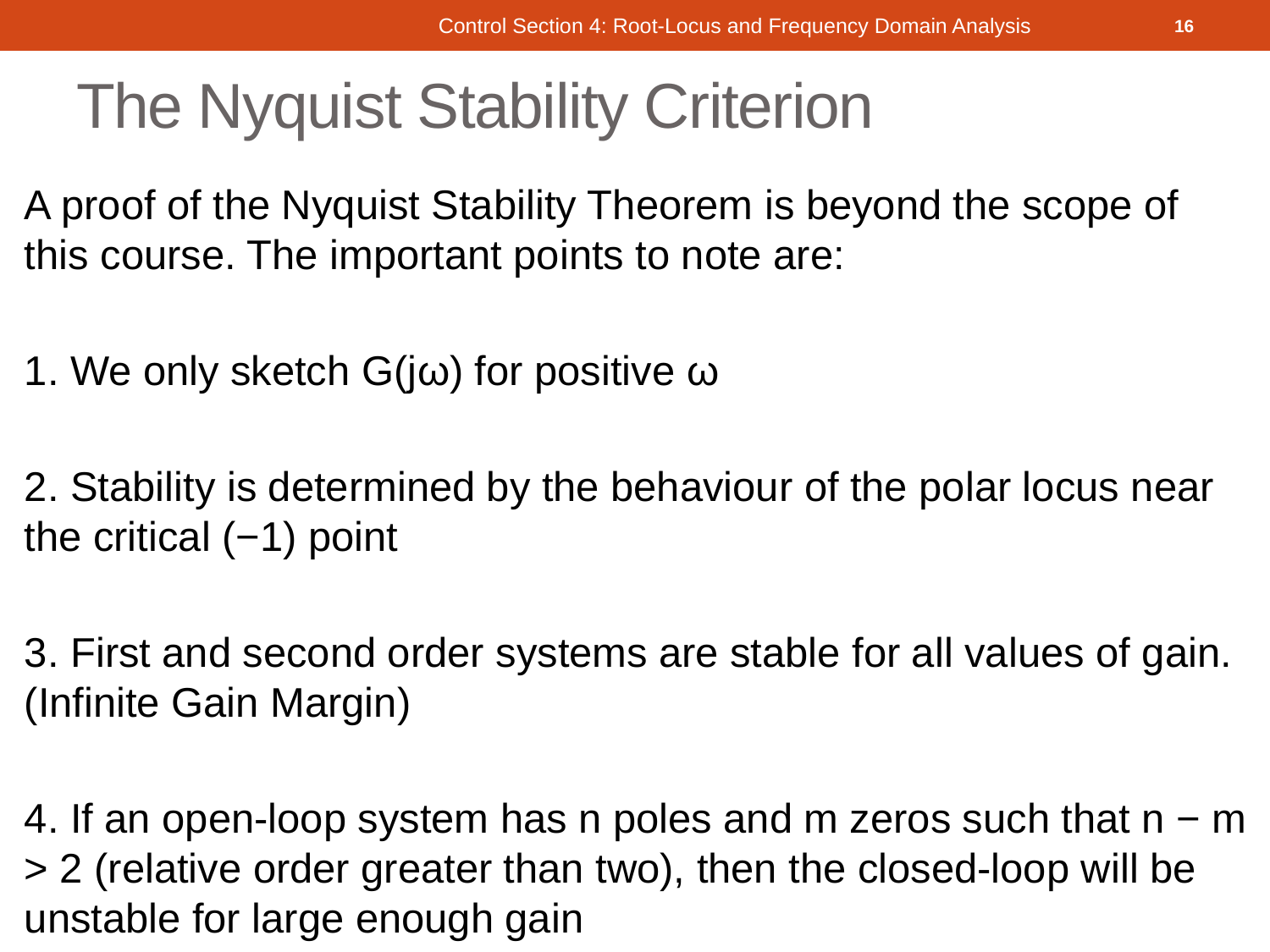

Control Section 4: Root-Locus and Frequency Domain Analysis
16
# The Nyquist Stability Criterion
A proof of the Nyquist Stability Theorem is beyond the scope of this course. The important points to note are:

1. We only sketch G(jω) for positive ω

2. Stability is determined by the behaviour of the polar locus near the critical (−1) point

3. First and second order systems are stable for all values of gain. (Infinite Gain Margin)

4. If an open-loop system has n poles and m zeros such that n − m > 2 (relative order greater than two), then the closed-loop will be unstable for large enough gain